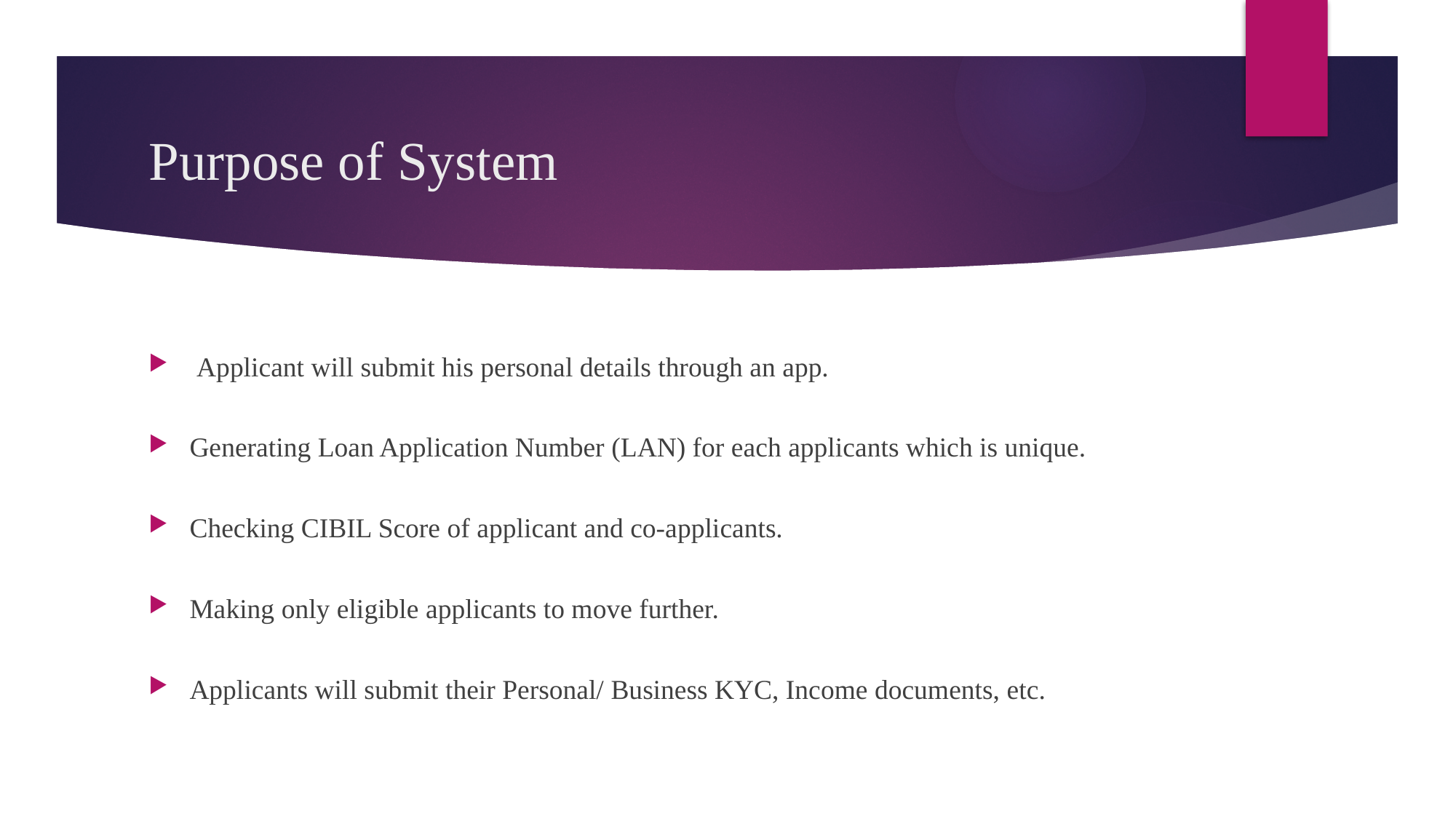

# Purpose of System
 Applicant will submit his personal details through an app.
Generating Loan Application Number (LAN) for each applicants which is unique.
Checking CIBIL Score of applicant and co-applicants.
Making only eligible applicants to move further.
Applicants will submit their Personal/ Business KYC, Income documents, etc.